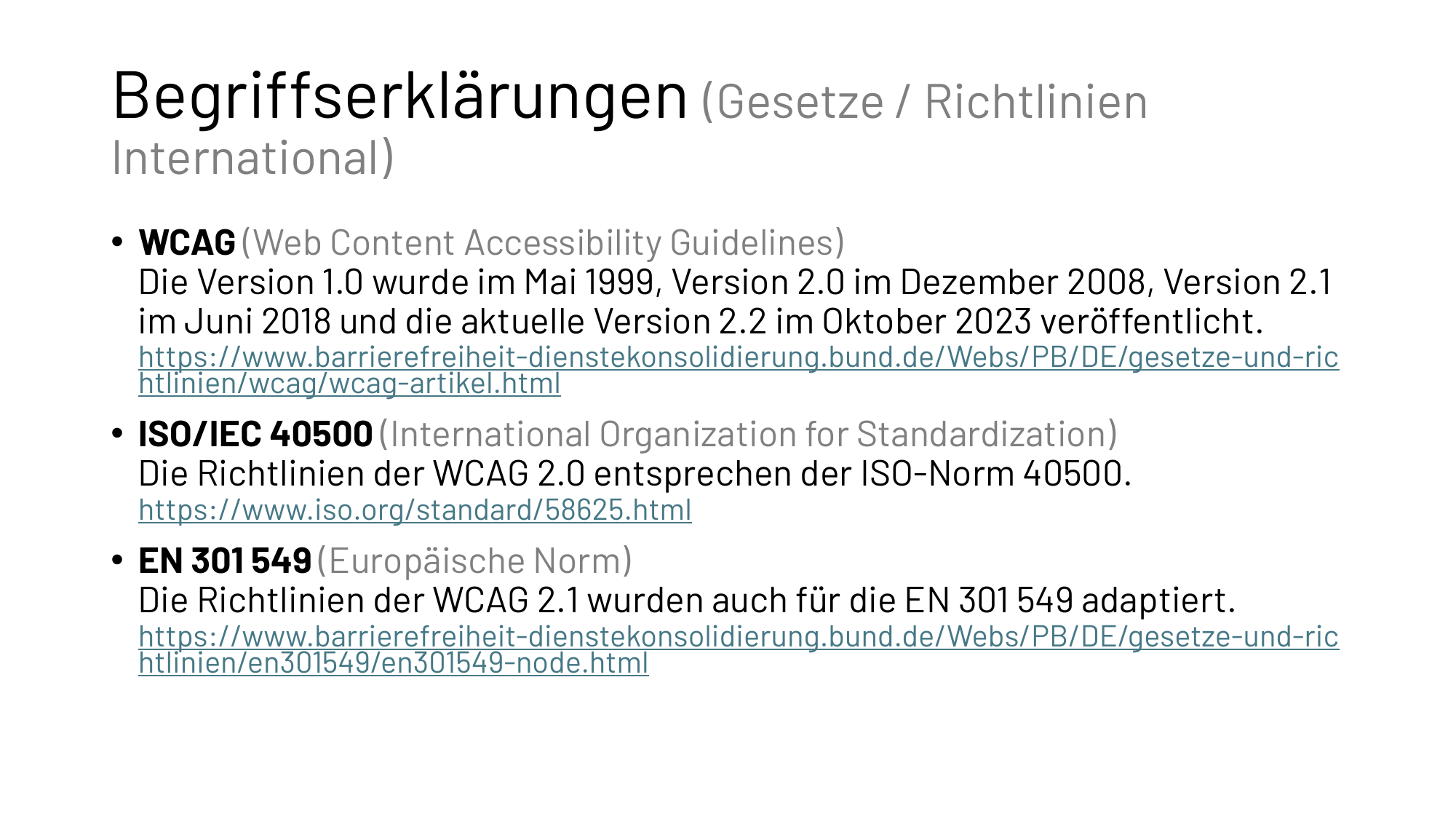

# Begriffserklärungen (Gesetze / Richtlinien International)
WCAG (Web Content Accessibility Guidelines)
Die Version 1.0 wurde im Mai 1999, Version 2.0 im Dezember 2008, Version 2.1 im Juni 2018 und die aktuelle Version 2.2 im Oktober 2023 veröffentlicht.
https://www.barrierefreiheit-dienstekonsolidierung.bund.de/Webs/PB/DE/gesetze-und-richtlinien/wcag/wcag-artikel.html
ISO/IEC 40500 (International Organization for Standardization)
Die Richtlinien der WCAG 2.0 entsprechen der ISO-Norm 40500.
https://www.iso.org/standard/58625.html
EN 301 549 (Europäische Norm)
Die Richtlinien der WCAG 2.1 wurden auch für die EN 301 549 adaptiert.
https://www.barrierefreiheit-dienstekonsolidierung.bund.de/Webs/PB/DE/gesetze-und-richtlinien/en301549/en301549-node.html